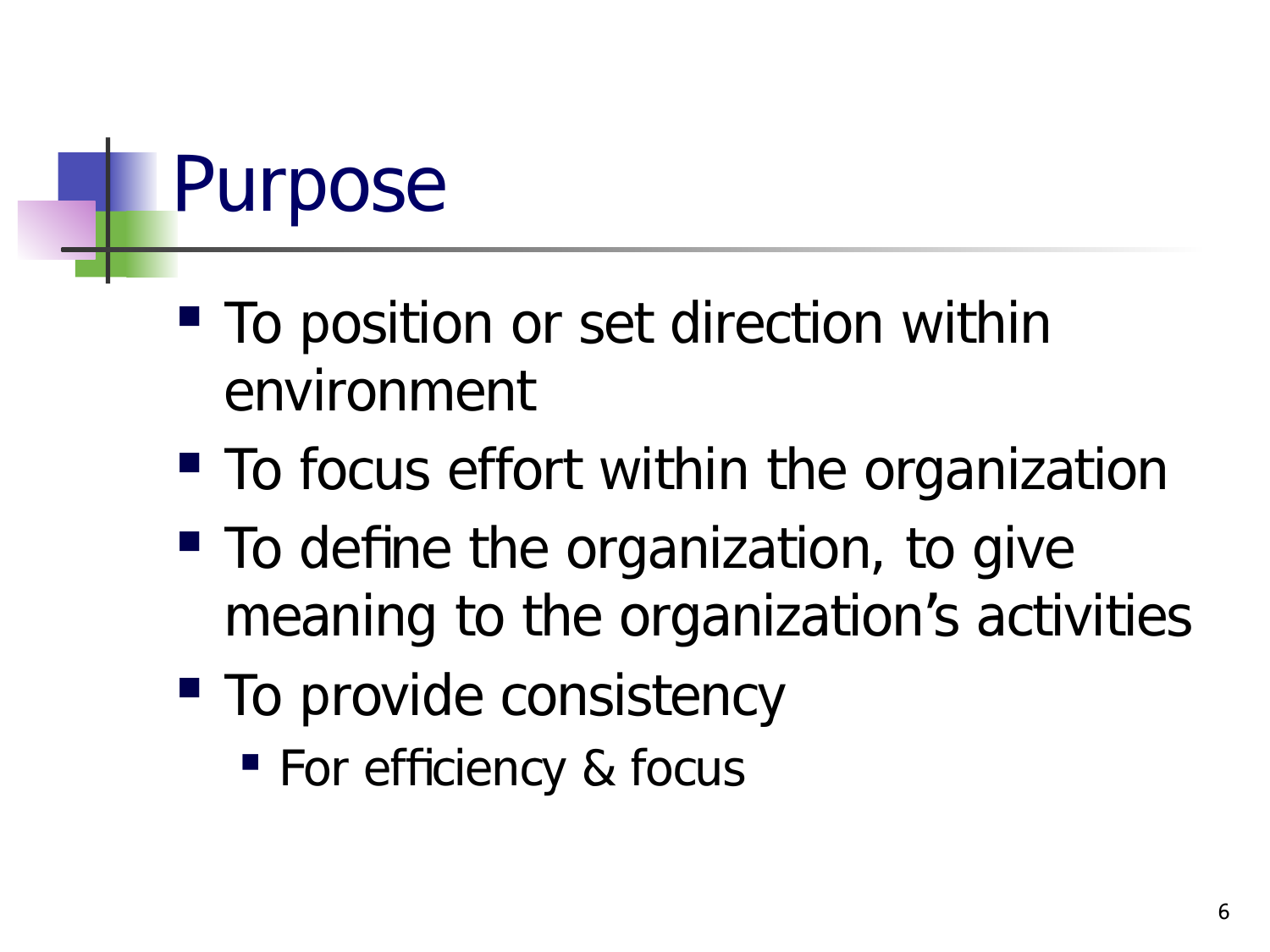

# Purpose
To position or set direction within environment
To focus effort within the organization
To define the organization, to give meaning to the organization’s activities
To provide consistency
For efficiency & focus
6